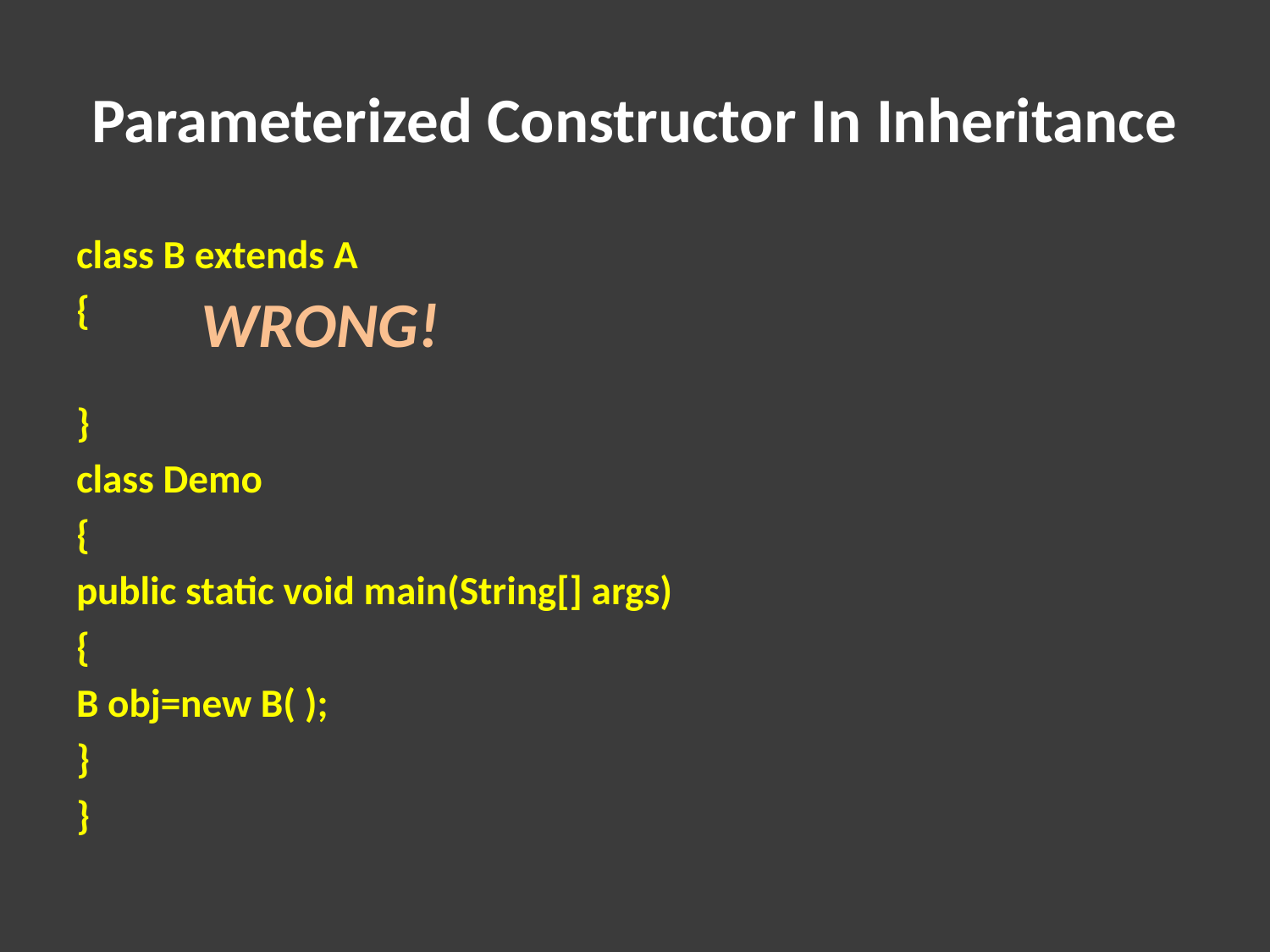

# Parameterized Constructor In Inheritance
class B extends A
{

}
class Demo
{
public static void main(String[] args)
{
B obj=new B( );
}
}

WRONG!